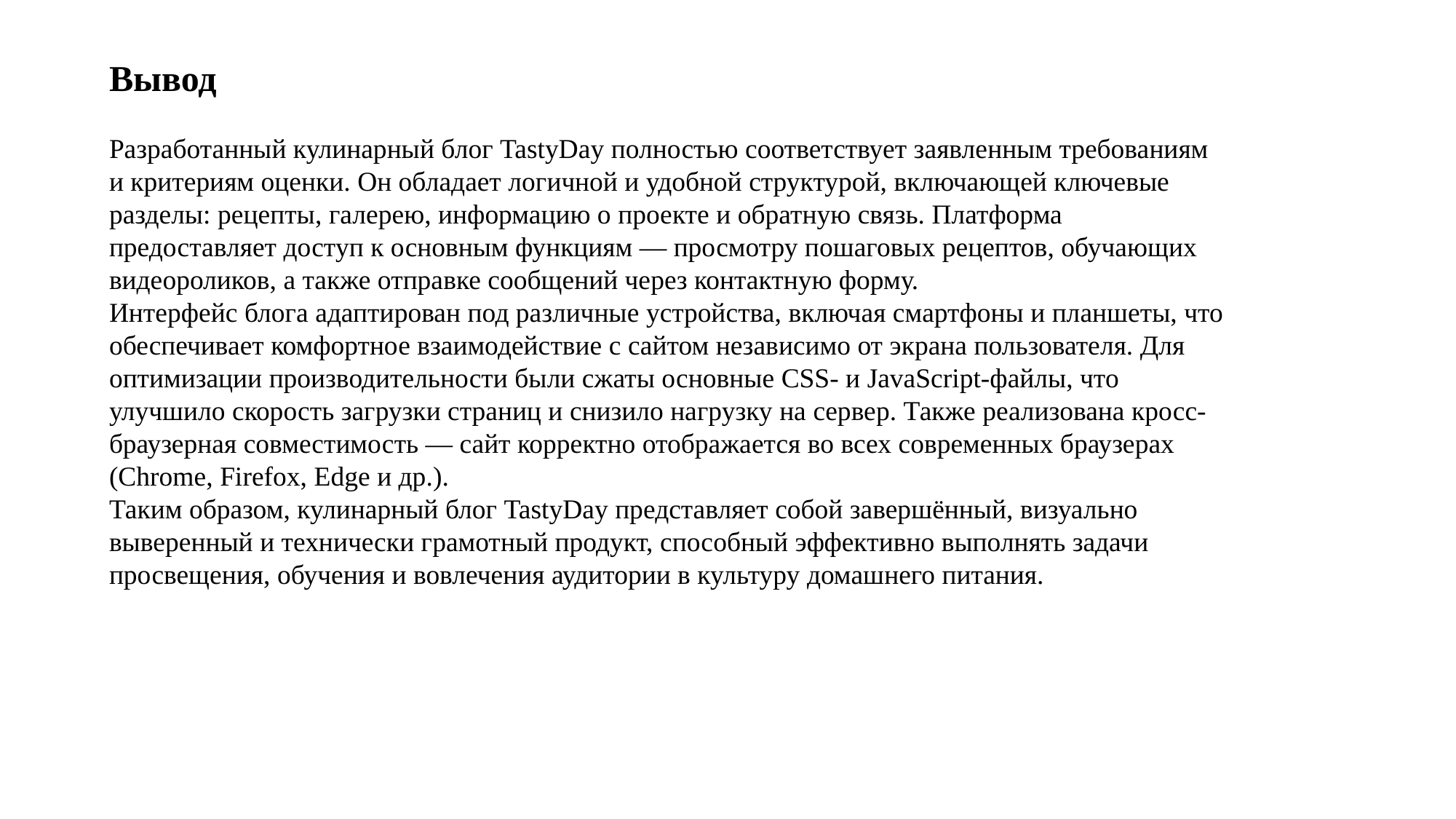

# Вывод Разработанный кулинарный блог TastyDay полностью соответствует заявленным требованиям и критериям оценки. Он обладает логичной и удобной структурой, включающей ключевые разделы: рецепты, галерею, информацию о проекте и обратную связь. Платформа предоставляет доступ к основным функциям — просмотру пошаговых рецептов, обучающих видеороликов, а также отправке сообщений через контактную форму. Интерфейс блога адаптирован под различные устройства, включая смартфоны и планшеты, что обеспечивает комфортное взаимодействие с сайтом независимо от экрана пользователя. Для оптимизации производительности были сжаты основные CSS- и JavaScript-файлы, что улучшило скорость загрузки страниц и снизило нагрузку на сервер. Также реализована кросс-браузерная совместимость — сайт корректно отображается во всех современных браузерах (Chrome, Firefox, Edge и др.). Таким образом, кулинарный блог TastyDay представляет собой завершённый, визуально выверенный и технически грамотный продукт, способный эффективно выполнять задачи просвещения, обучения и вовлечения аудитории в культуру домашнего питания.